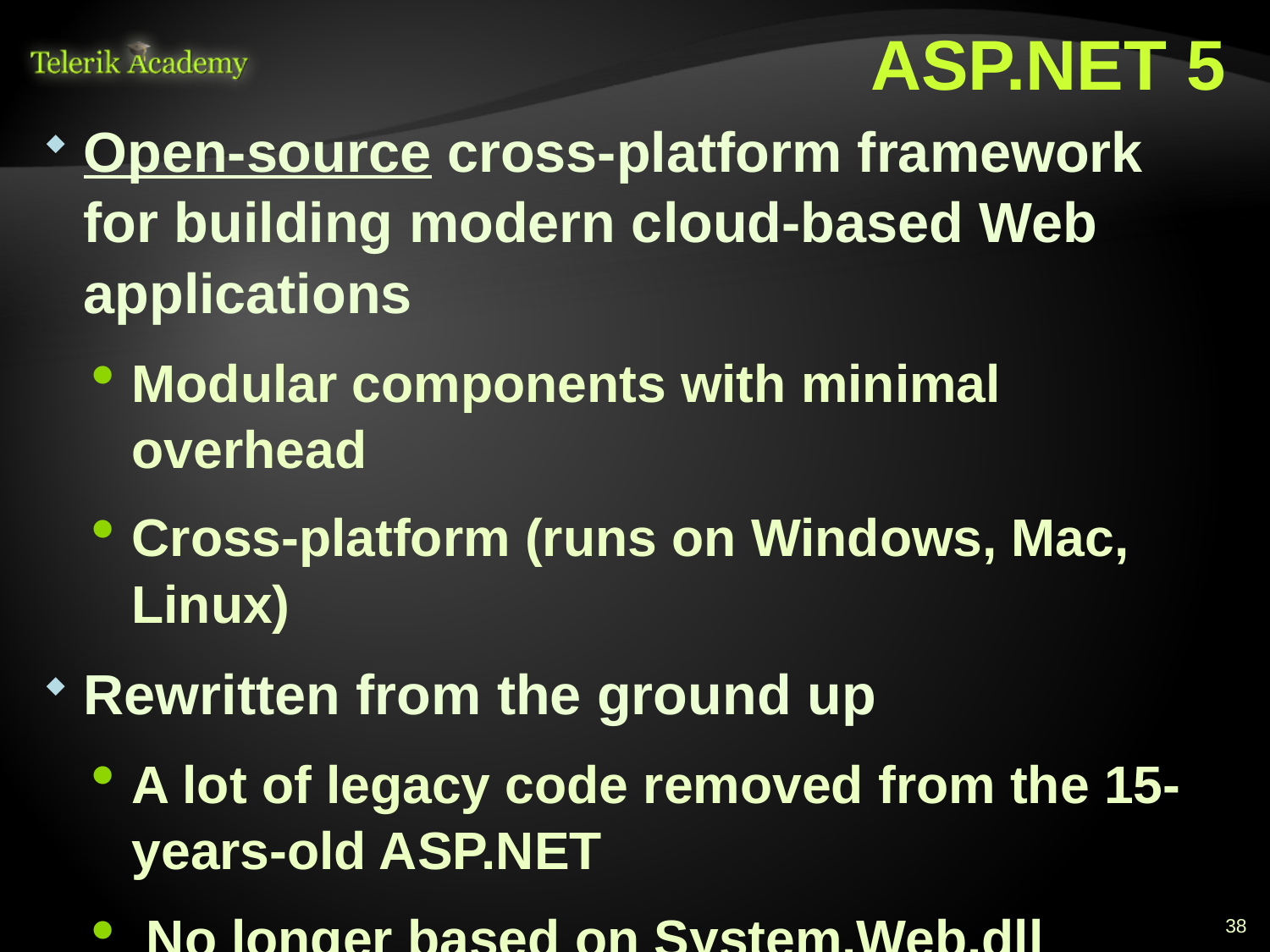

# ASP.NET 5
Open-source cross-platform framework for building modern cloud-based Web applications
Modular components with minimal overhead
Cross-platform (runs on Windows, Mac, Linux)
Rewritten from the ground up
A lot of legacy code removed from the 15-years-old ASP.NET
 No longer based on System.Web.dll
Based on a set of granular and well factored NuGet packages
38